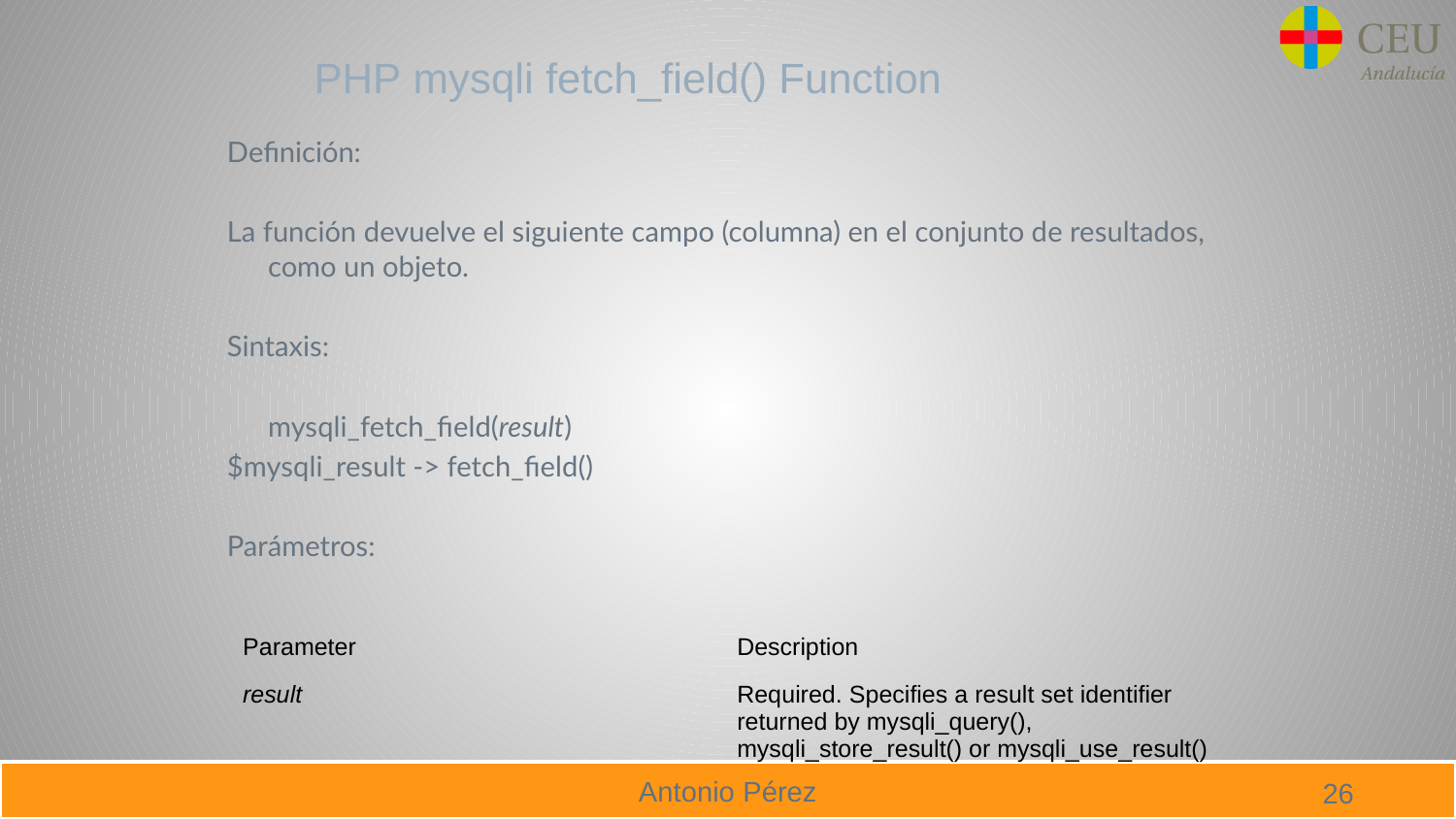

# PHP mysqli fetch_field() Function
Definición:

La función devuelve el siguiente campo (columna) en el conjunto de resultados, como un objeto.

Sintaxis:

	mysqli_fetch_field(result)
$mysqli_result -> fetch_field()

Parámetros:
| Parameter | Description |
| --- | --- |
| result | Required. Specifies a result set identifier returned by mysqli\_query(), mysqli\_store\_result() or mysqli\_use\_result() |
26